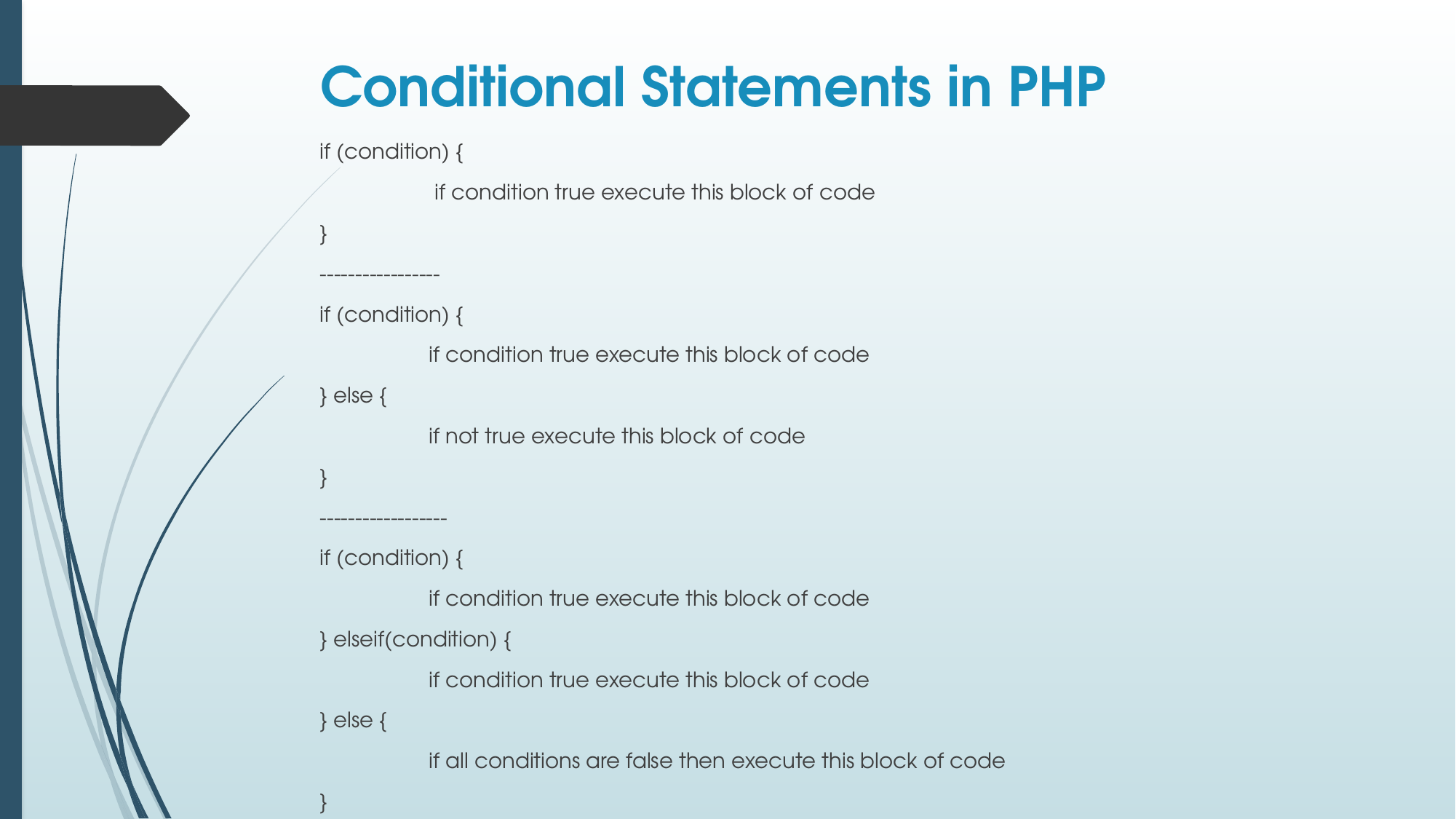

# Conditional Statements in PHP
if (condition) {
	 if condition true execute this block of code
}
-----------------
if (condition) {
	if condition true execute this block of code
} else {
	if not true execute this block of code
}
------------------
if (condition) {
	if condition true execute this block of code
} elseif(condition) {
	if condition true execute this block of code
} else {
	if all conditions are false then execute this block of code
}